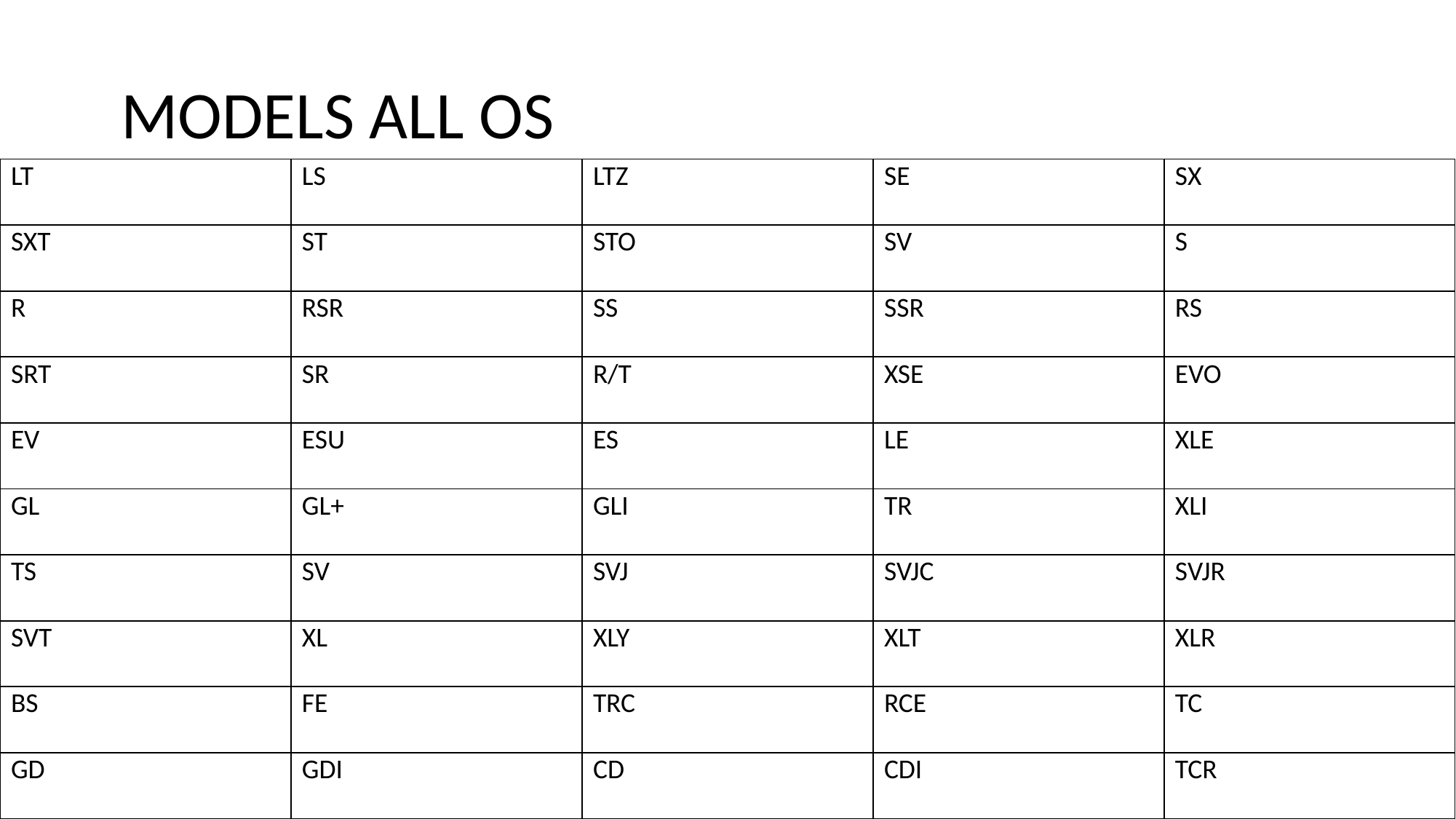

# MODELS ALL OS
| LT | LS | LTZ | SE | SX |
| --- | --- | --- | --- | --- |
| SXT | ST | STO | SV | S |
| R | RSR | SS | SSR | RS |
| SRT | SR | R/T | XSE | EVO |
| EV | ESU | ES | LE | XLE |
| GL | GL+ | GLI | TR | XLI |
| TS | SV | SVJ | SVJC | SVJR |
| SVT | XL | XLY | XLT | XLR |
| BS | FE | TRC | RCE | TC |
| GD | GDI | CD | CDI | TCR |